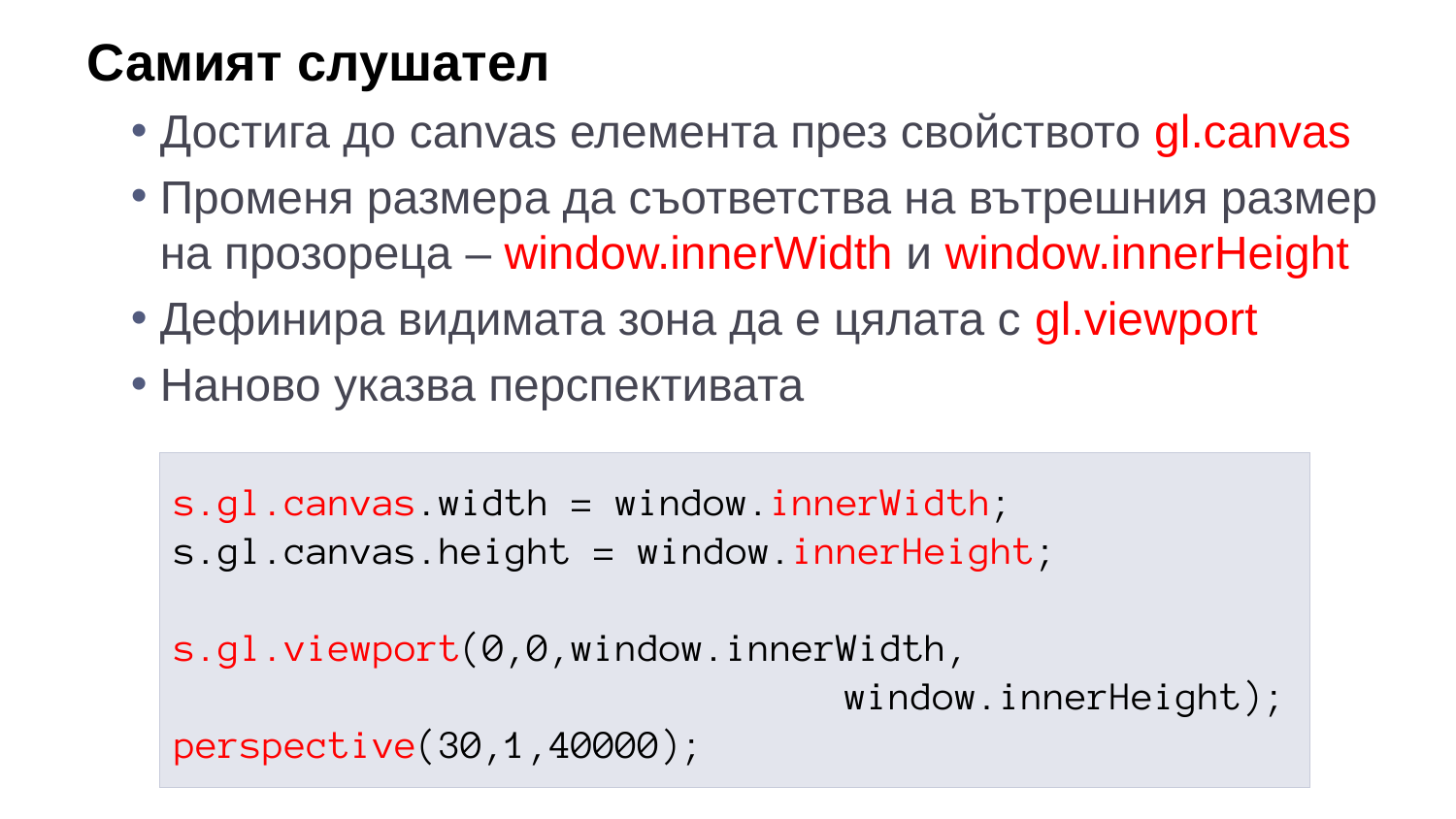

Самият слушател
Достига до canvas елемента през свойството gl.canvas
Променя размерa да съответства на вътрешния размер на прозореца – window.innerWidth и window.innerHeight
Дефинира видимата зона да е цялата с gl.viewport
Наново указва перспективата
s.gl.canvas.width = window.innerWidth;
s.gl.canvas.height = window.innerHeight;

s.gl.viewport(0,0,window.innerWidth,
						    window.innerHeight);
perspective(30,1,40000);